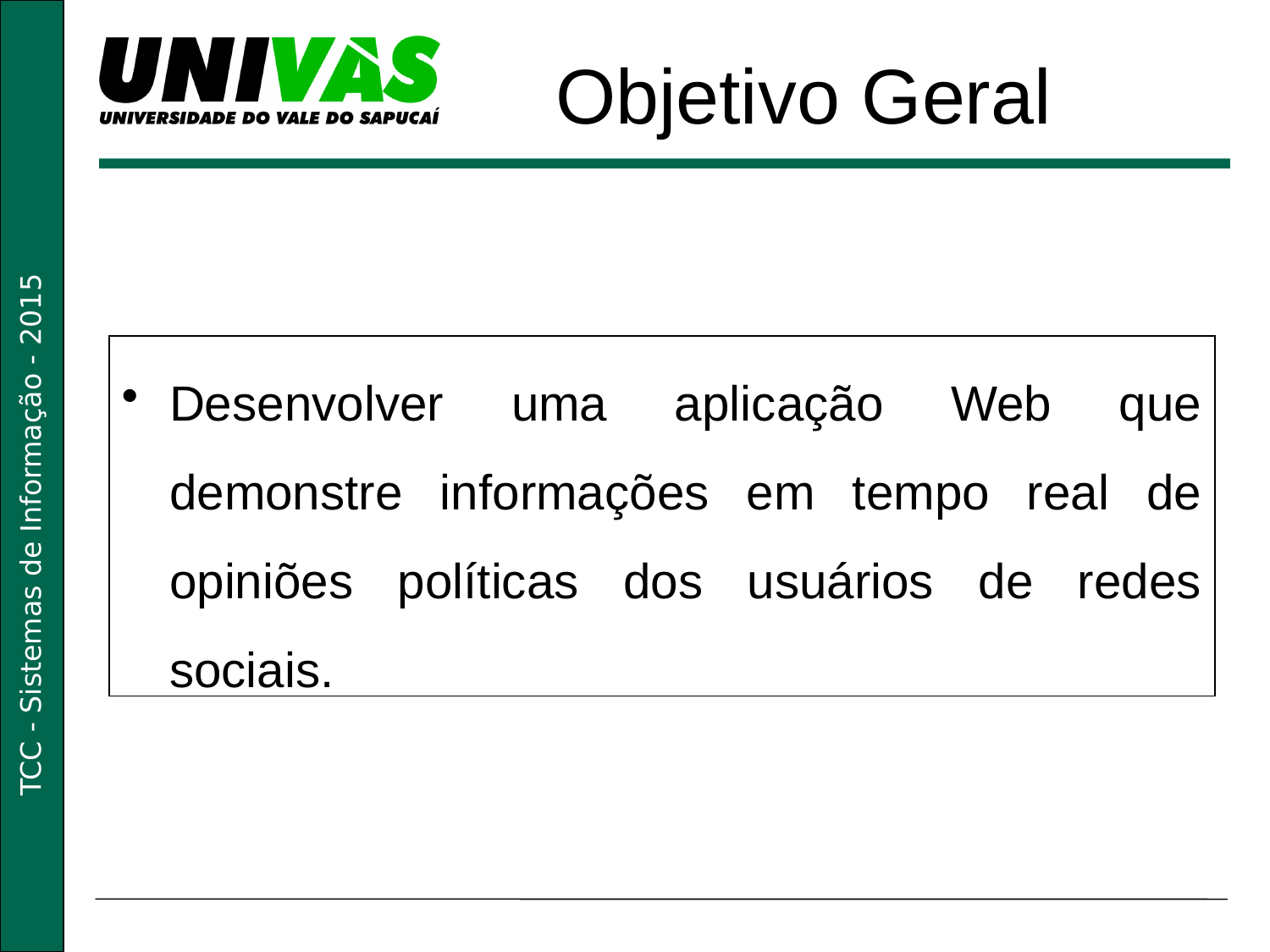

Objetivo Geral
Desenvolver uma aplicação Web que demonstre informações em tempo real de opiniões políticas dos usuários de redes sociais.